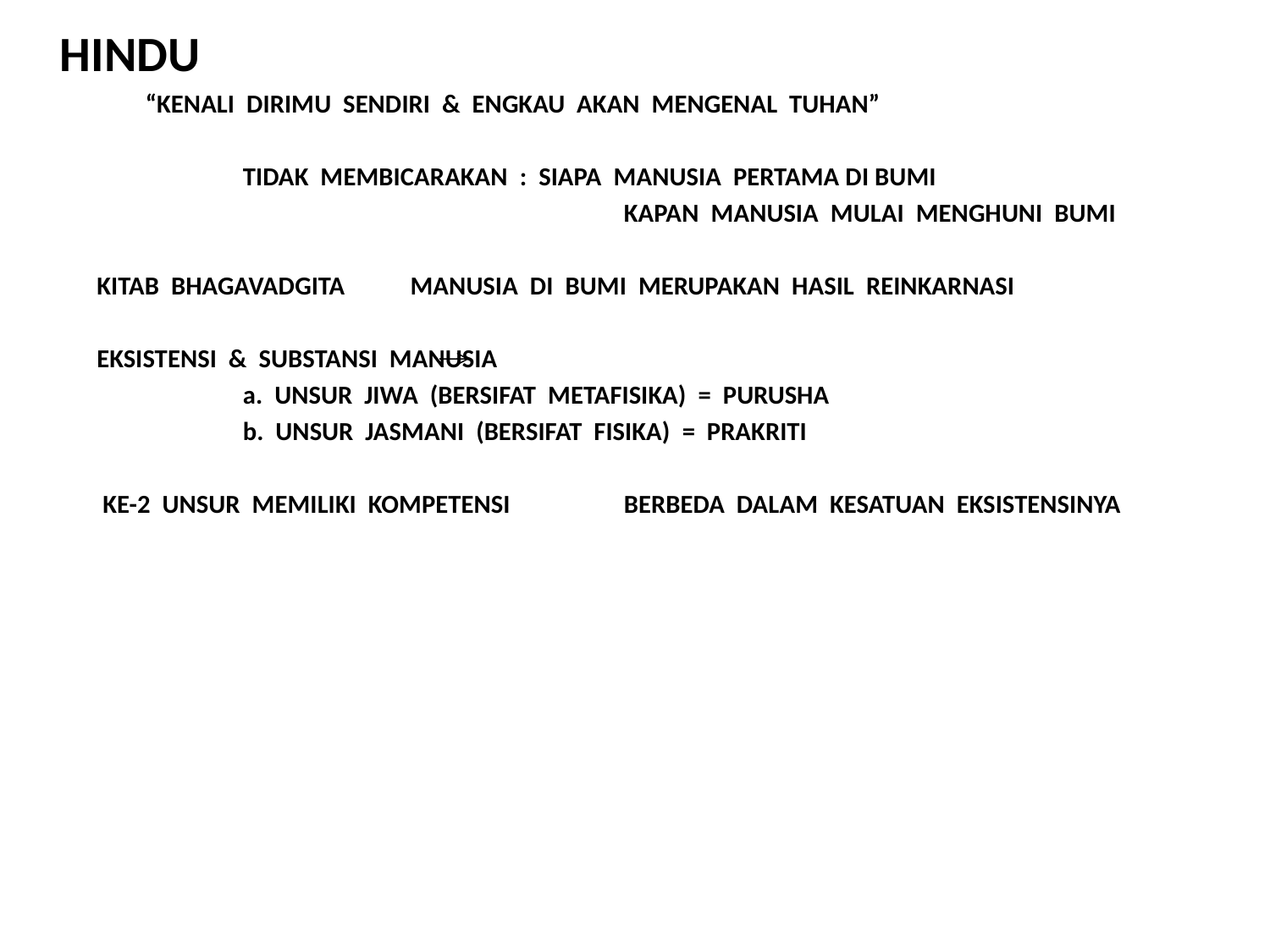

HINDU
	     “KENALI  DIRIMU  SENDIRI  &  ENGKAU  AKAN  MENGENAL  TUHAN”

		TIDAK  MEMBICARAKAN  :  SIAPA  MANUSIA  PERTAMA DI BUMI
					KAPAN  MANUSIA  MULAI  MENGHUNI  BUMI

          KITAB  BHAGAVADGITA           MANUSIA  DI  BUMI  MERUPAKAN  HASIL  REINKARNASI

          EKSISTENSI  &  SUBSTANSI  MANUSIA
		a.  UNSUR  JIWA  (BERSIFAT  METAFISIKA)  =  PURUSHA
		b.  UNSUR  JASMANI  (BERSIFAT  FISIKA)  =  PRAKRITI

           KE-2  UNSUR  MEMILIKI  KOMPETENSI  	BERBEDA  DALAM  KESATUAN  EKSISTENSINYA